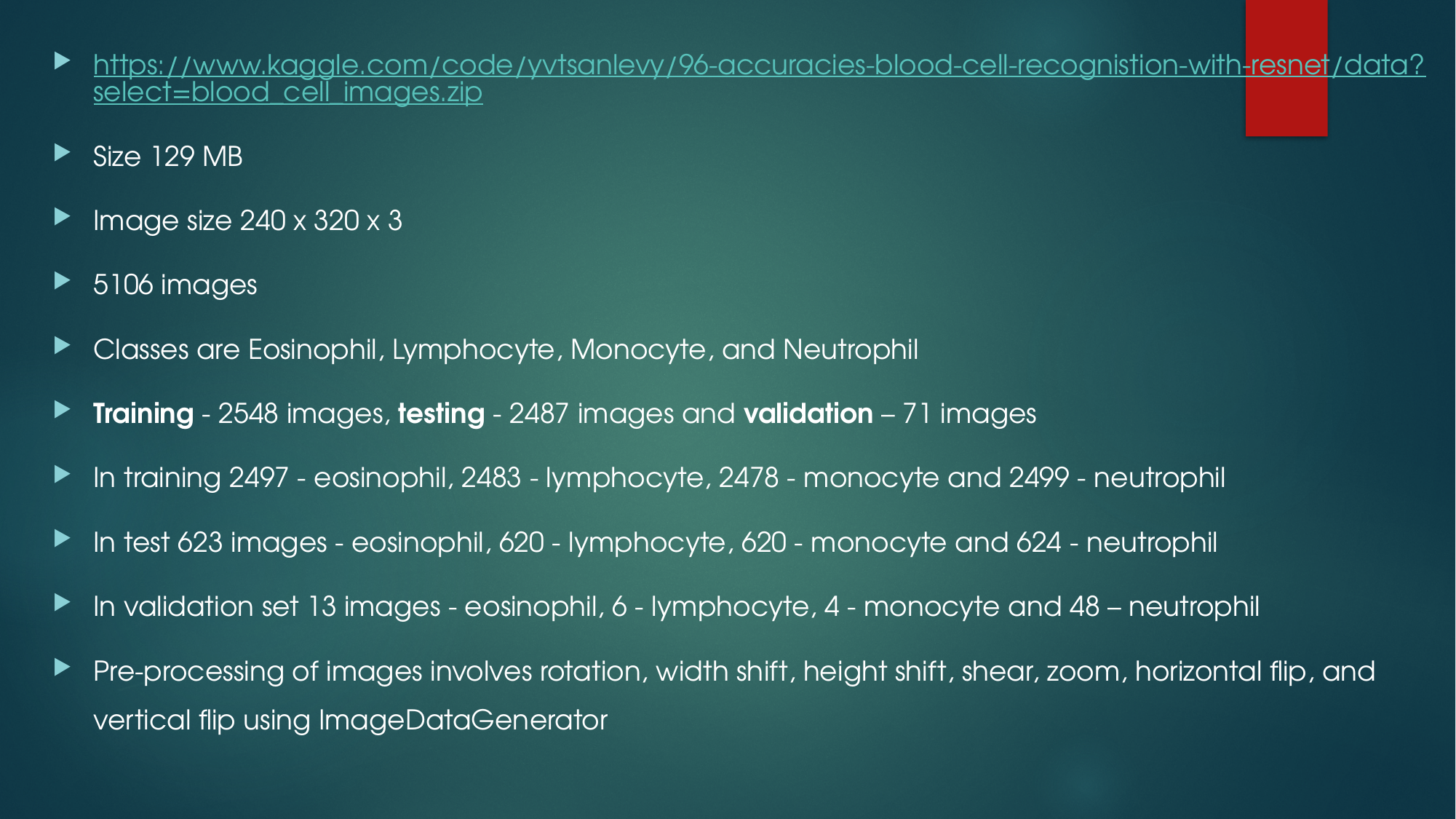

https://www.kaggle.com/code/yvtsanlevy/96-accuracies-blood-cell-recognistion-with-resnet/data?select=blood_cell_images.zip
Size 129 MB
Image size 240 x 320 x 3
5106 images
Classes are Eosinophil, Lymphocyte, Monocyte, and Neutrophil
Training - 2548 images, testing - 2487 images and validation – 71 images
In training 2497 - eosinophil, 2483 - lymphocyte, 2478 - monocyte and 2499 - neutrophil
In test 623 images - eosinophil, 620 - lymphocyte, 620 - monocyte and 624 - neutrophil
In validation set 13 images - eosinophil, 6 - lymphocyte, 4 - monocyte and 48 – neutrophil
Pre-processing of images involves rotation, width shift, height shift, shear, zoom, horizontal flip, and vertical flip using ImageDataGenerator